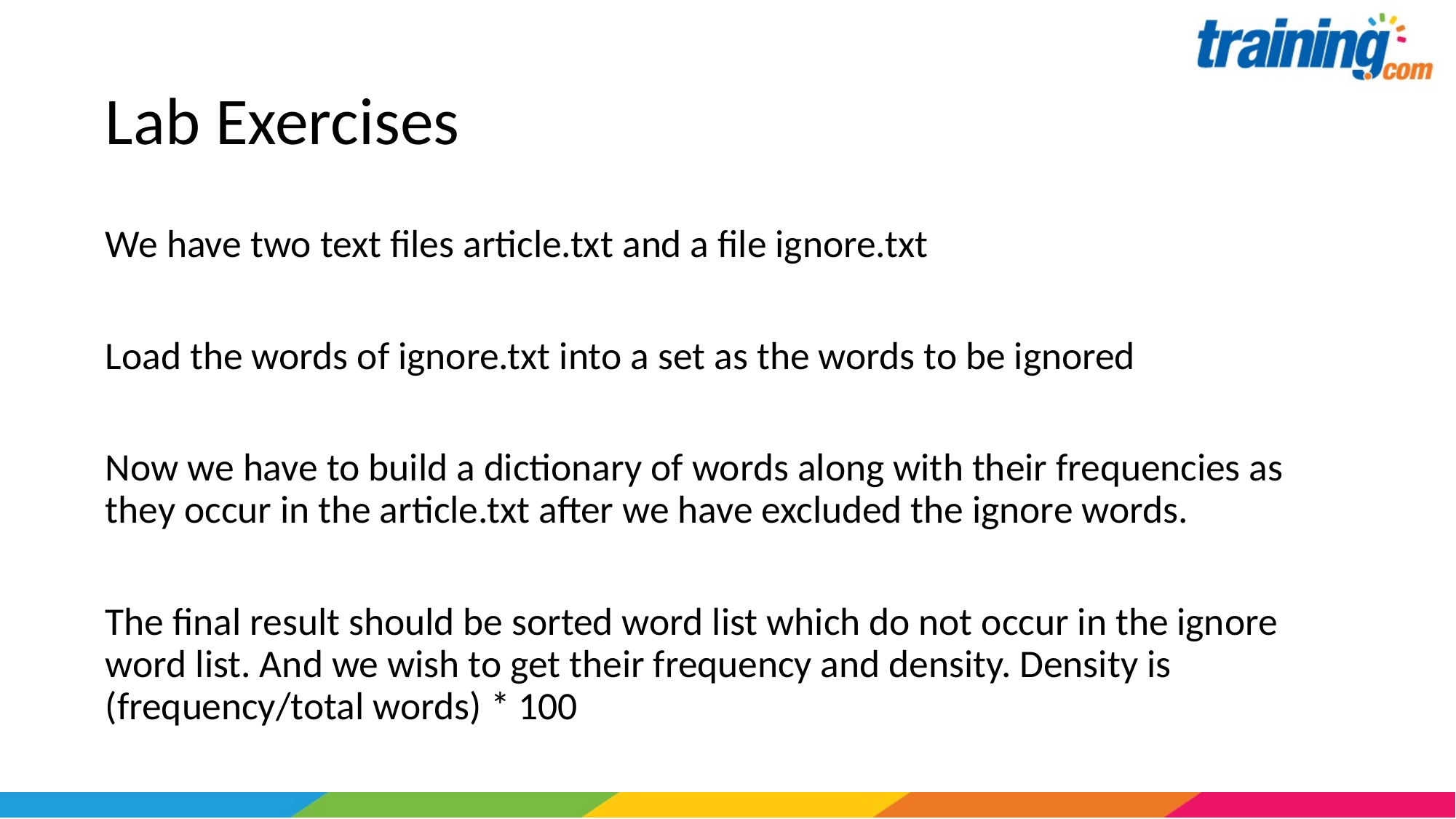

# Lab Exercises
We have two text files article.txt and a file ignore.txt

Load the words of ignore.txt into a set as the words to be ignored

Now we have to build a dictionary of words along with their frequencies as they occur in the article.txt after we have excluded the ignore words.

The final result should be sorted word list which do not occur in the ignore word list. And we wish to get their frequency and density. Density is (frequency/total words) * 100